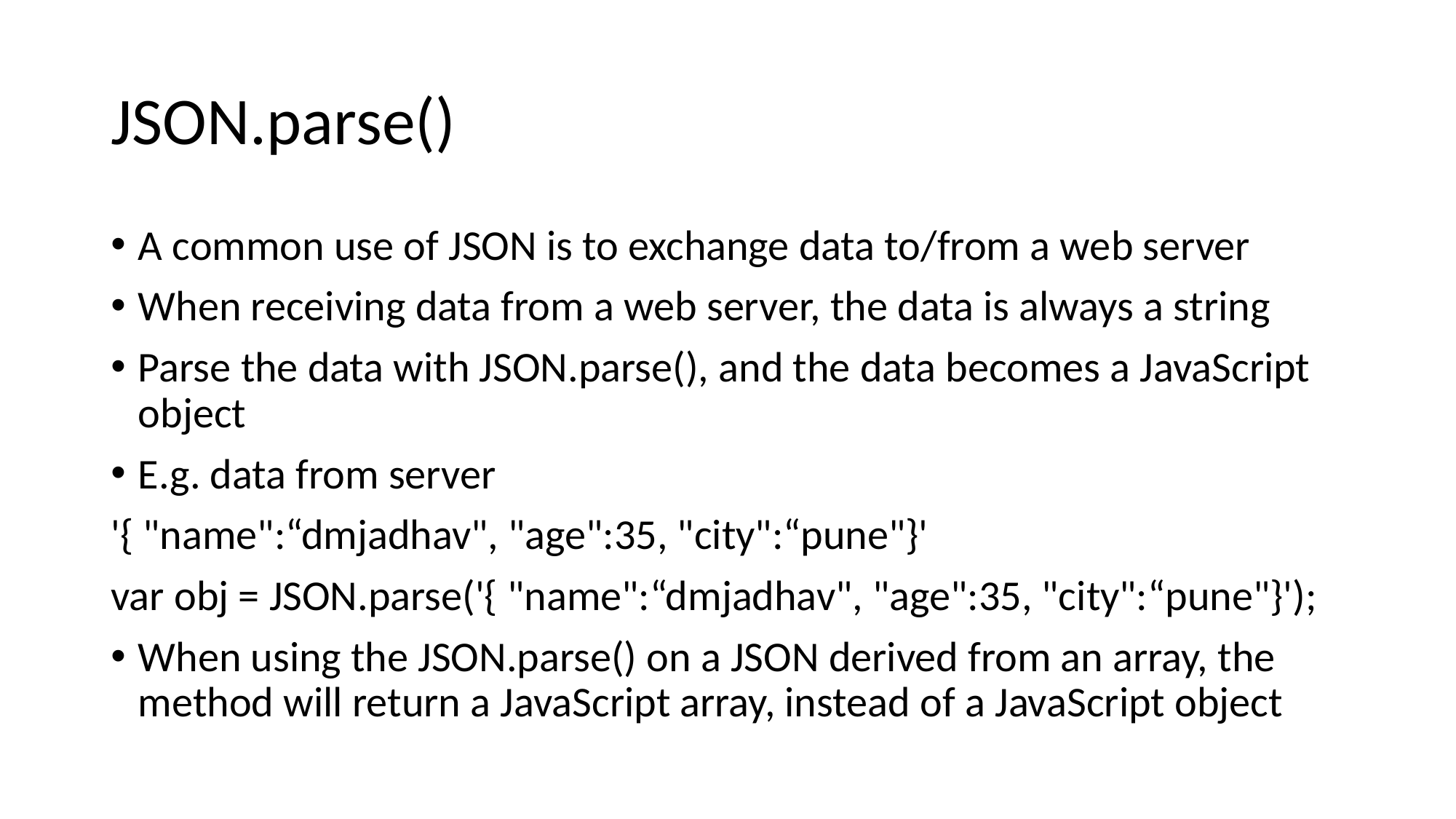

# JSON.parse()
A common use of JSON is to exchange data to/from a web server
When receiving data from a web server, the data is always a string
Parse the data with JSON.parse(), and the data becomes a JavaScript object
E.g. data from server
'{ "name":“dmjadhav", "age":35, "city":“pune"}'
var obj = JSON.parse('{ "name":“dmjadhav", "age":35, "city":“pune"}');
When using the JSON.parse() on a JSON derived from an array, the method will return a JavaScript array, instead of a JavaScript object